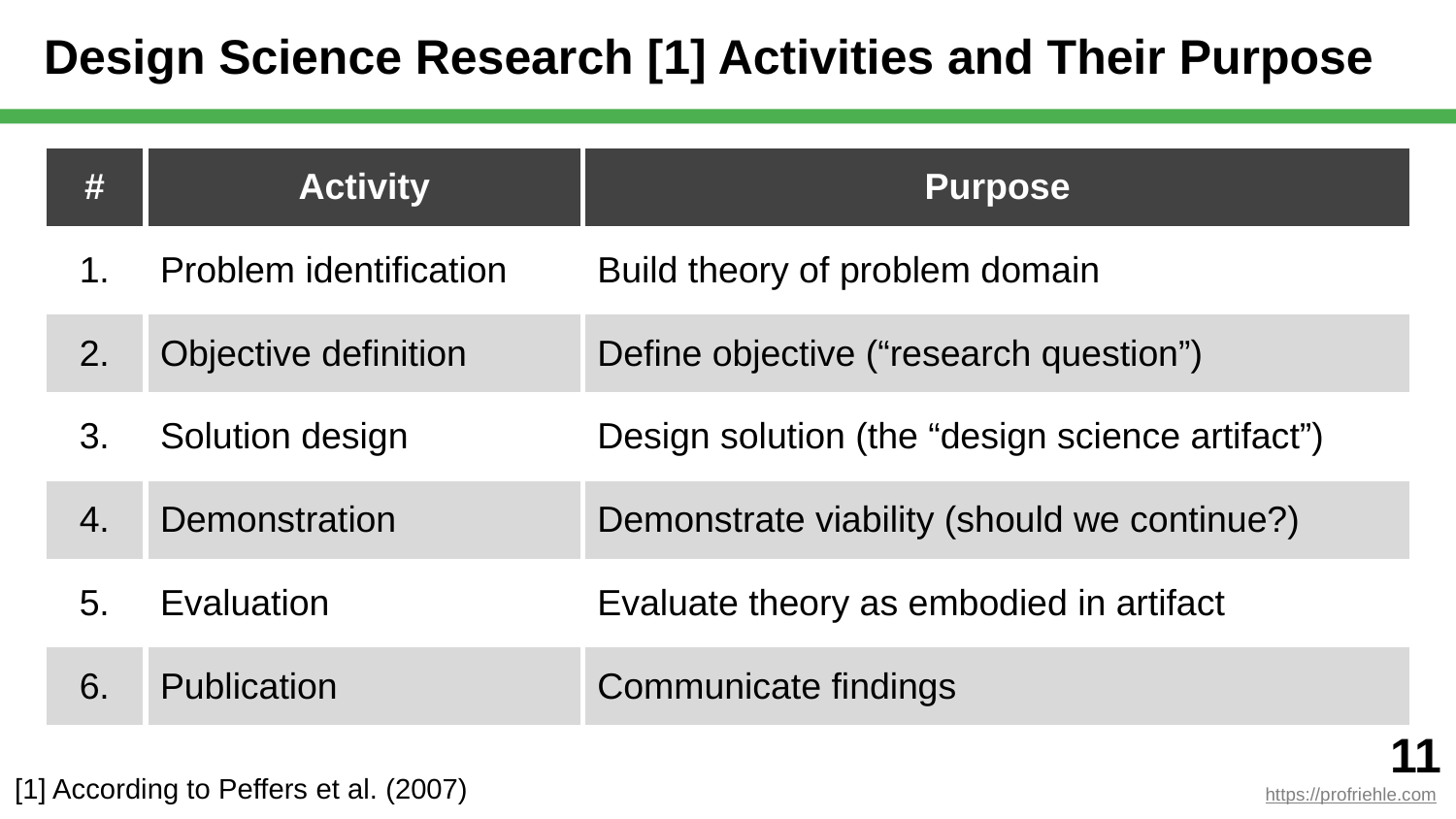

# Design Science Research [1] Activities and Their Purpose
| # | Activity | Purpose |
| --- | --- | --- |
| 1. | Problem identification | Build theory of problem domain |
| 2. | Objective definition | Define objective (“research question”) |
| 3. | Solution design | Design solution (the “design science artifact”) |
| 4. | Demonstration | Demonstrate viability (should we continue?) |
| 5. | Evaluation | Evaluate theory as embodied in artifact |
| 6. | Publication | Communicate findings |
[1] According to Peffers et al. (2007)
11
https://profriehle.com